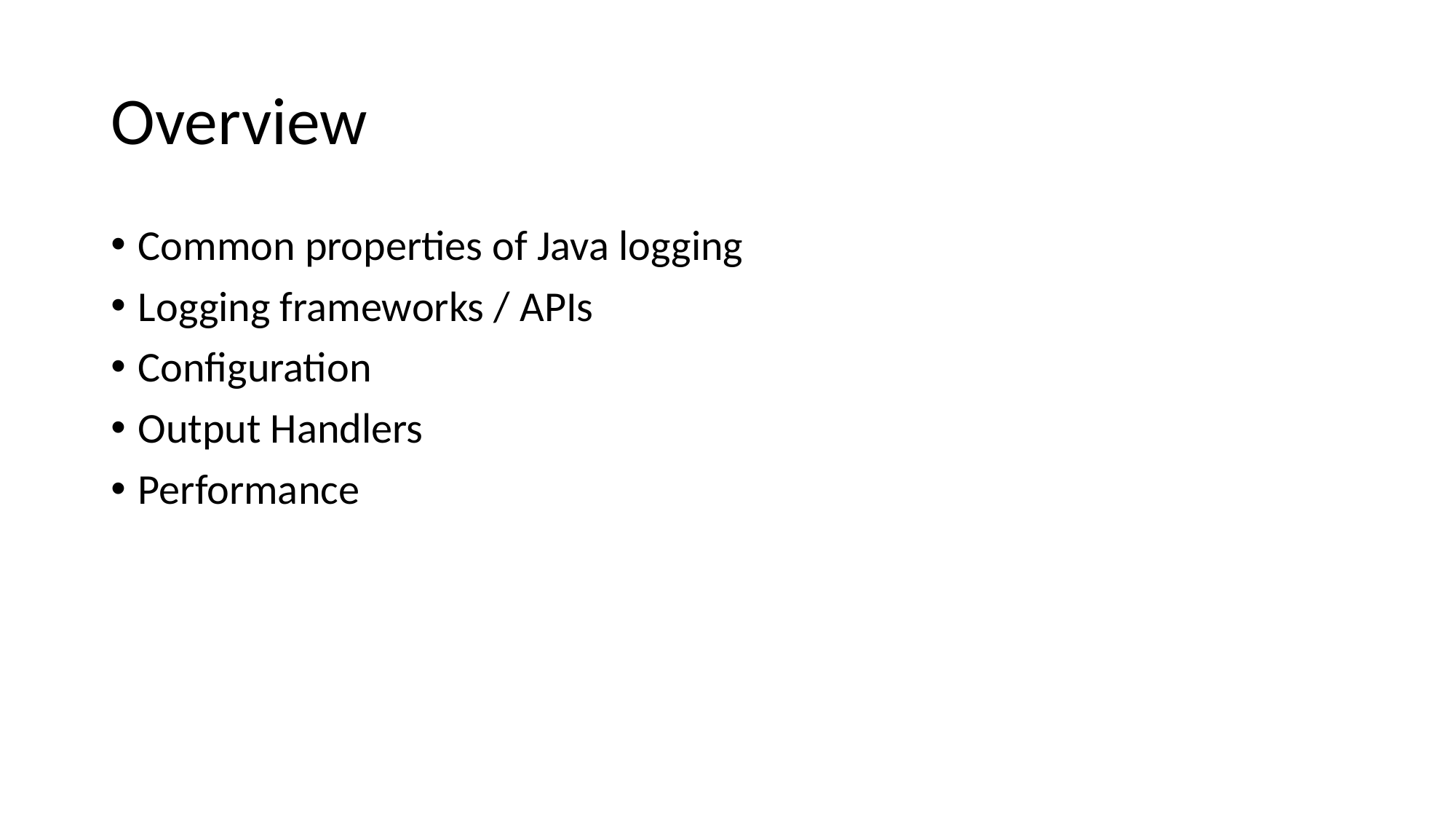

# Overview
Common properties of Java logging
Logging frameworks / APIs
Configuration
Output Handlers
Performance